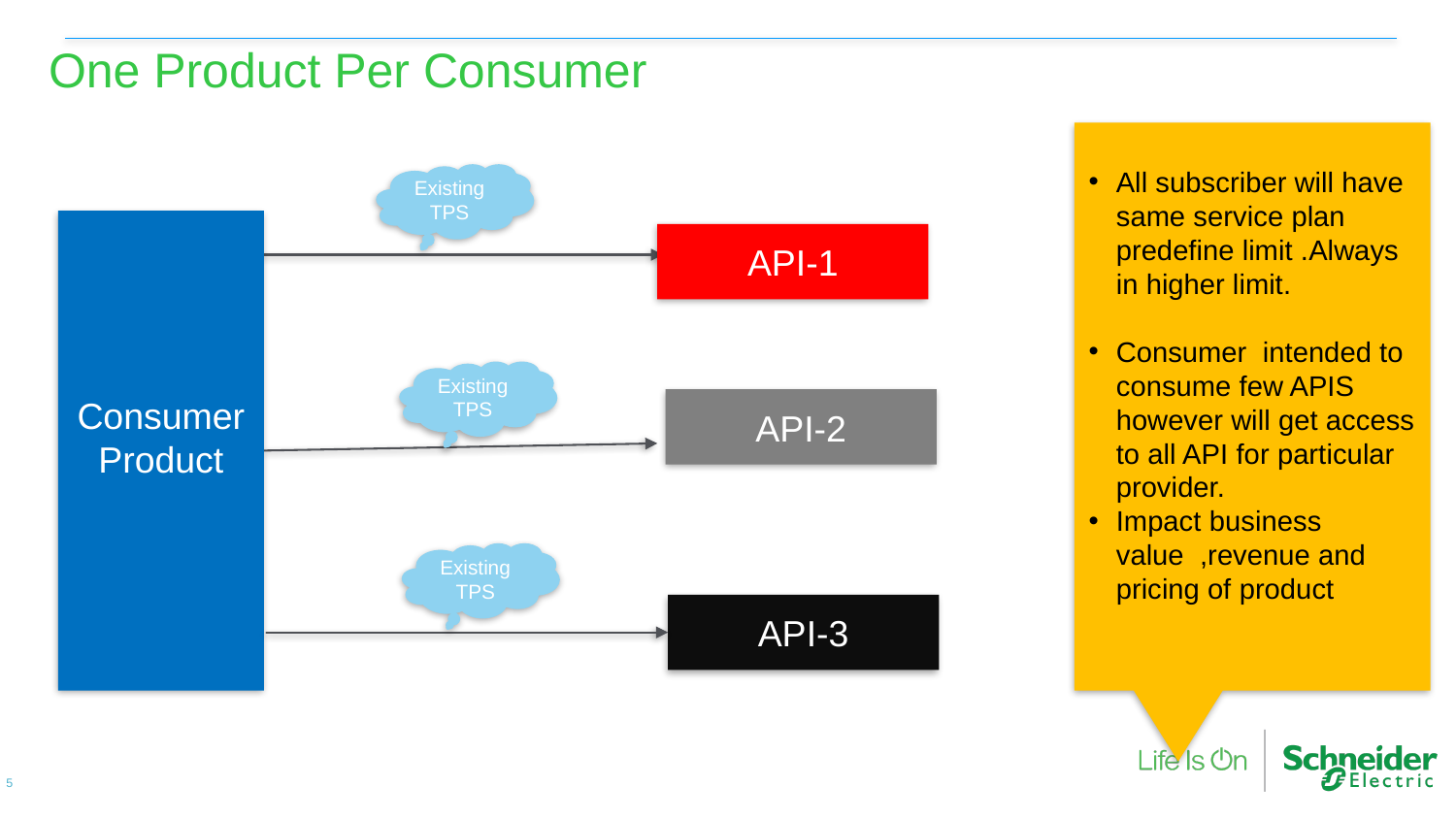

# One Product Per Consumer
All subscriber will have same service plan  predefine limit .Always in higher limit.

Consumer  intended to consume few APIS however will get access to all API for particular provider.
Impact business value  ,revenue and pricing of product

Existing TPS
API-1

Consumer Product
Existing TPS
API-2
Existing TPS
API-3
5